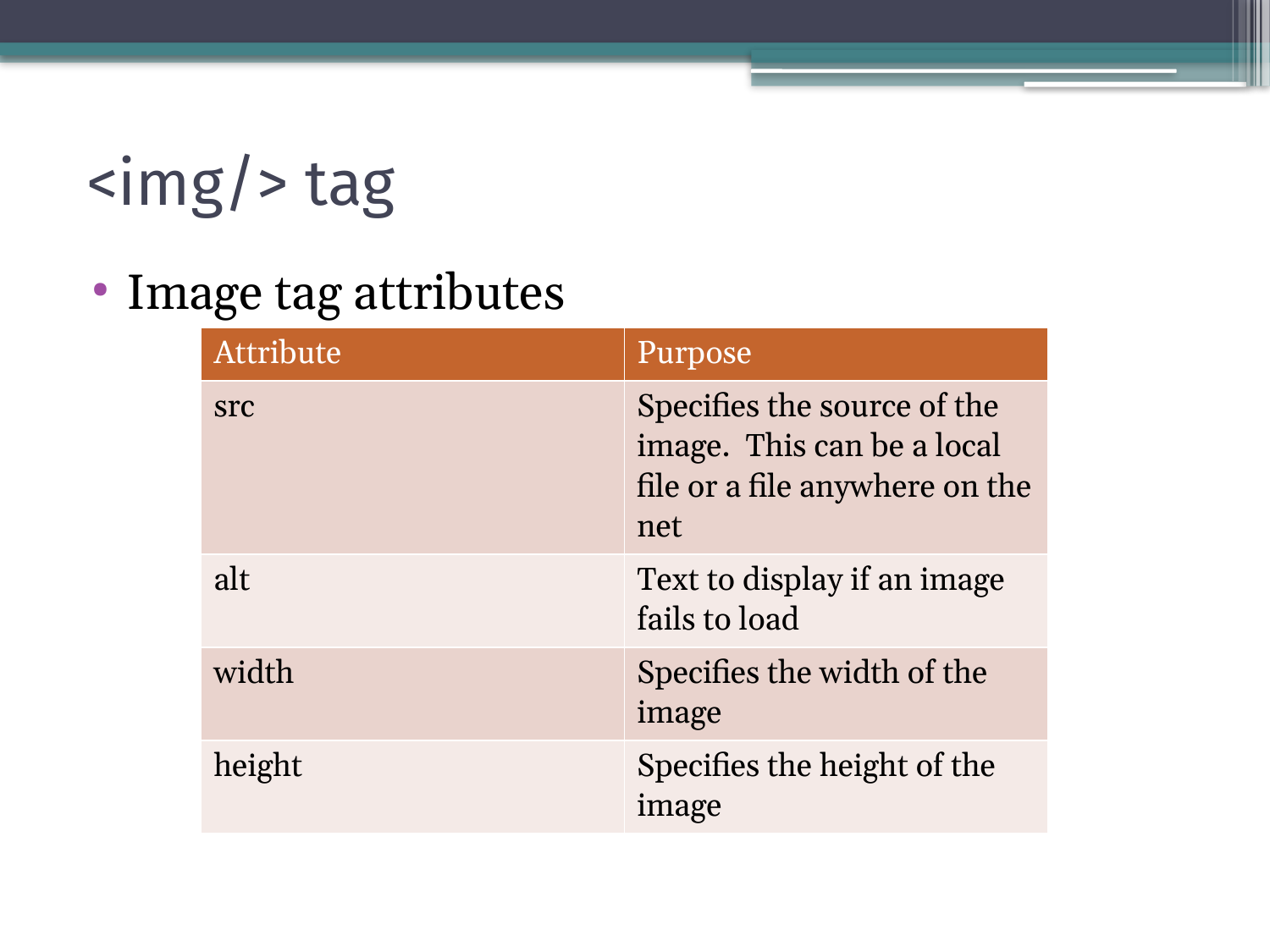

# <img/> tag
Image tag attributes

| Attribute | Purpose |
| --- | --- |
| src | Specifies the source of the image. This can be a local file or a file anywhere on the net |
| alt | Text to display if an image fails to load |
| width | Specifies the width of the image |
| height | Specifies the height of the image |